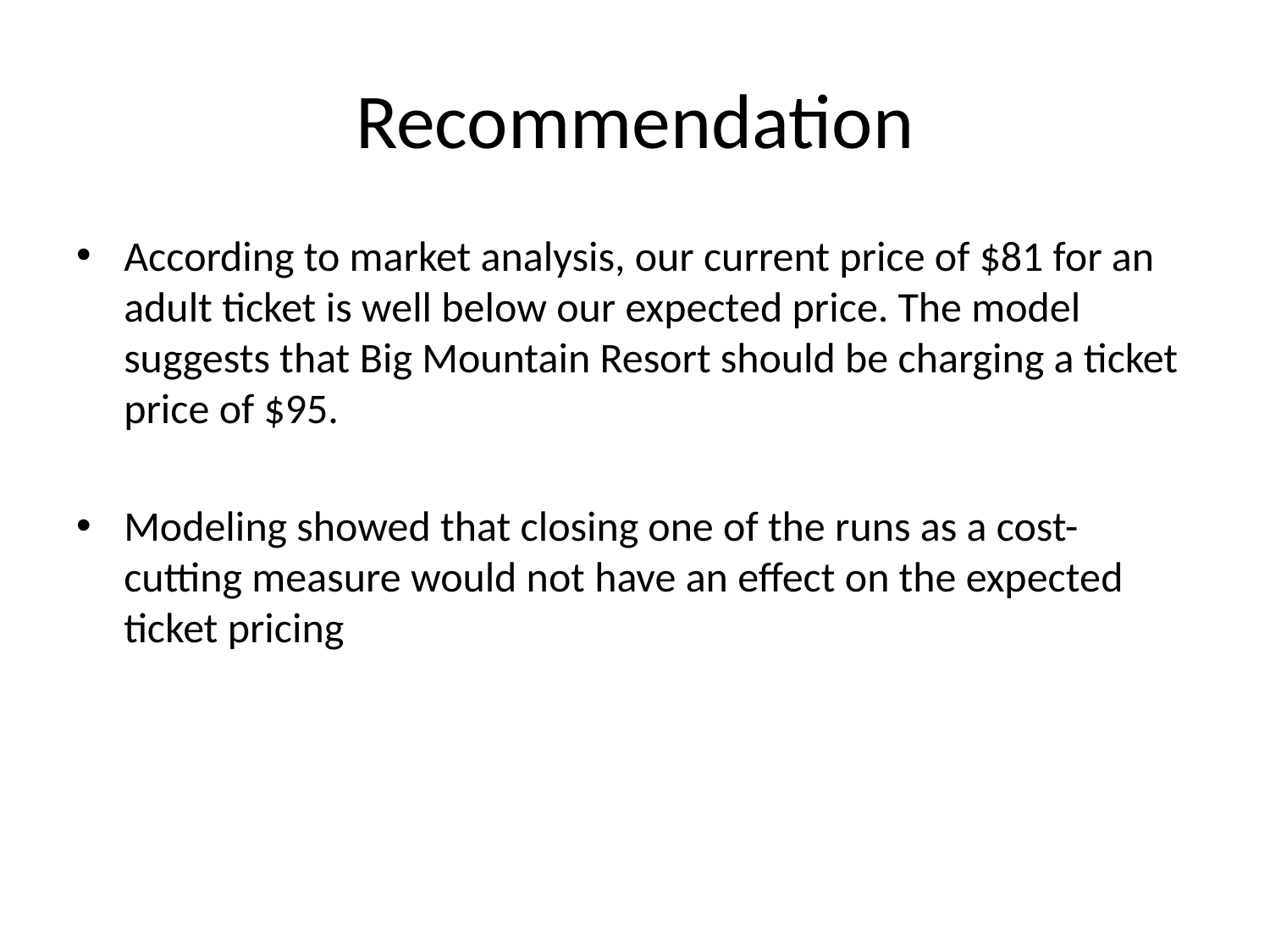

# Recommendation
According to market analysis, our current price of $81 for an adult ticket is well below our expected price. The model suggests that Big Mountain Resort should be charging a ticket price of $95.

Modeling showed that closing one of the runs as a cost-cutting measure would not have an effect on the expected ticket pricing